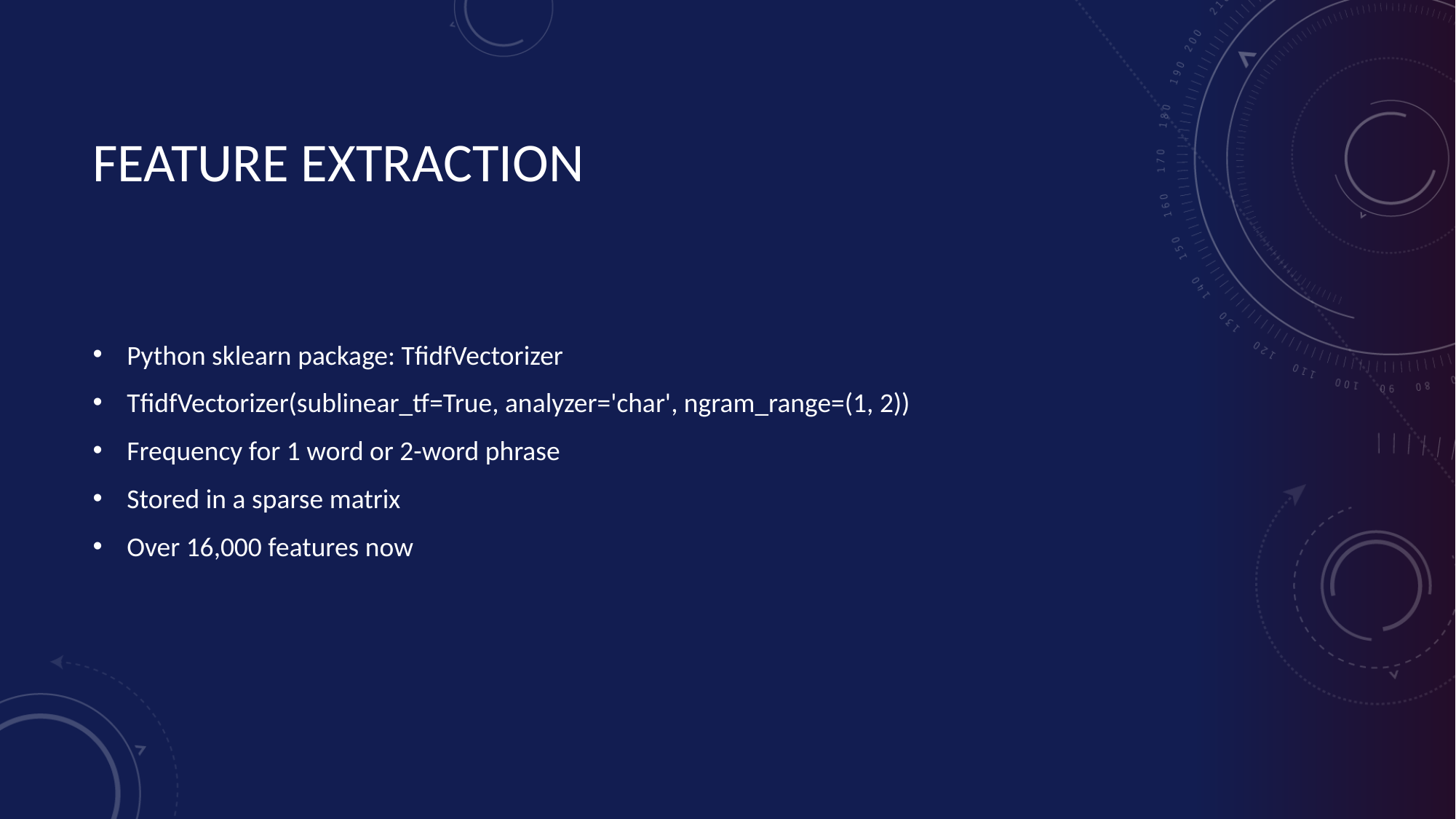

# feature extraction
Python sklearn package: TfidfVectorizer
TfidfVectorizer(sublinear_tf=True, analyzer='char', ngram_range=(1, 2))
Frequency for 1 word or 2-word phrase
Stored in a sparse matrix
Over 16,000 features now